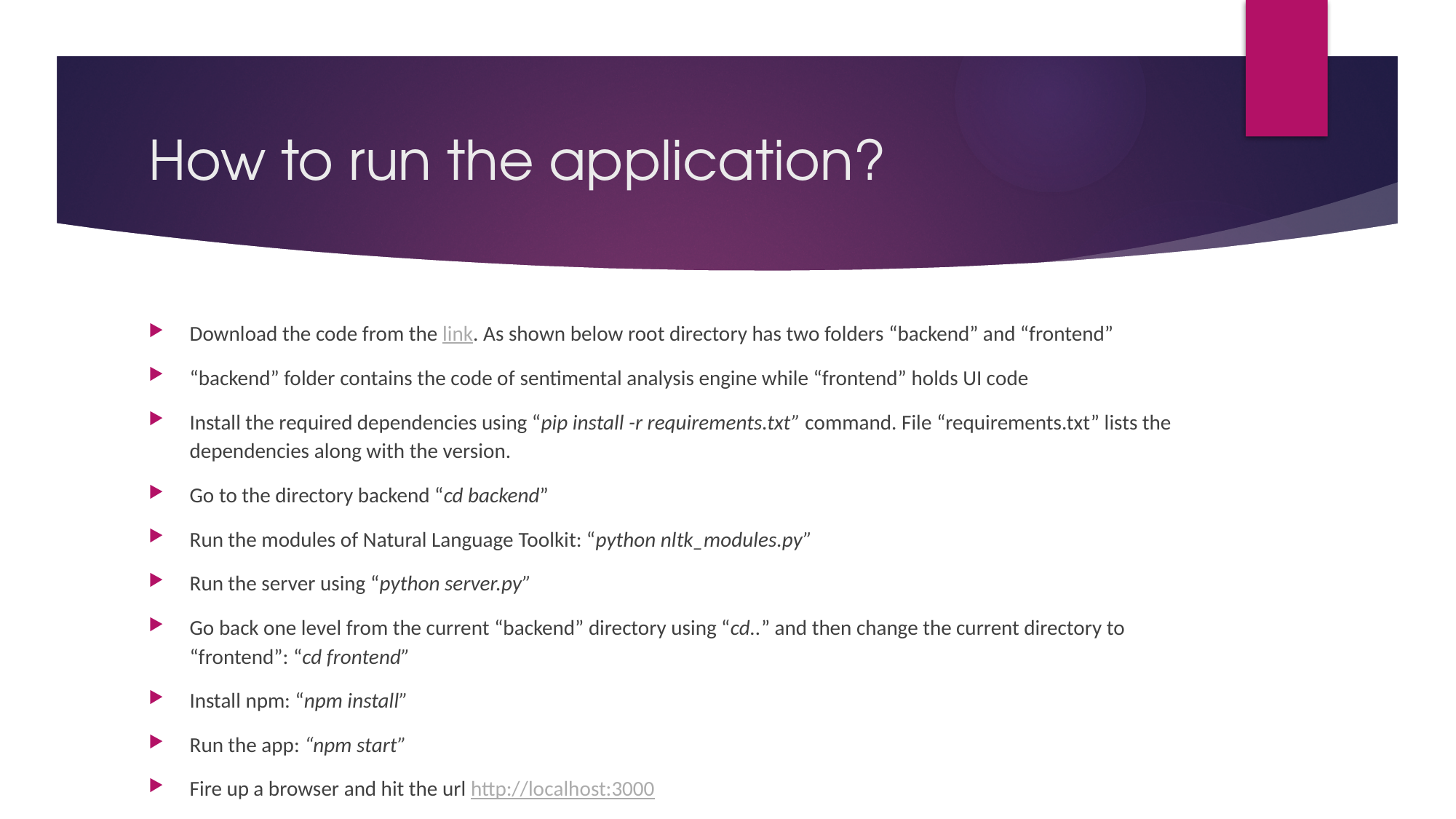

# How to run the application?
Download the code from the link. As shown below root directory has two folders “backend” and “frontend”
“backend” folder contains the code of sentimental analysis engine while “frontend” holds UI code
Install the required dependencies using “pip install -r requirements.txt” command. File “requirements.txt” lists the dependencies along with the version.
Go to the directory backend “cd backend”
Run the modules of Natural Language Toolkit: “python nltk_modules.py”
Run the server using “python server.py”
Go back one level from the current “backend” directory using “cd..” and then change the current directory to “frontend”: “cd frontend”
Install npm: “npm install”
Run the app: “npm start”
Fire up a browser and hit the url http://localhost:3000